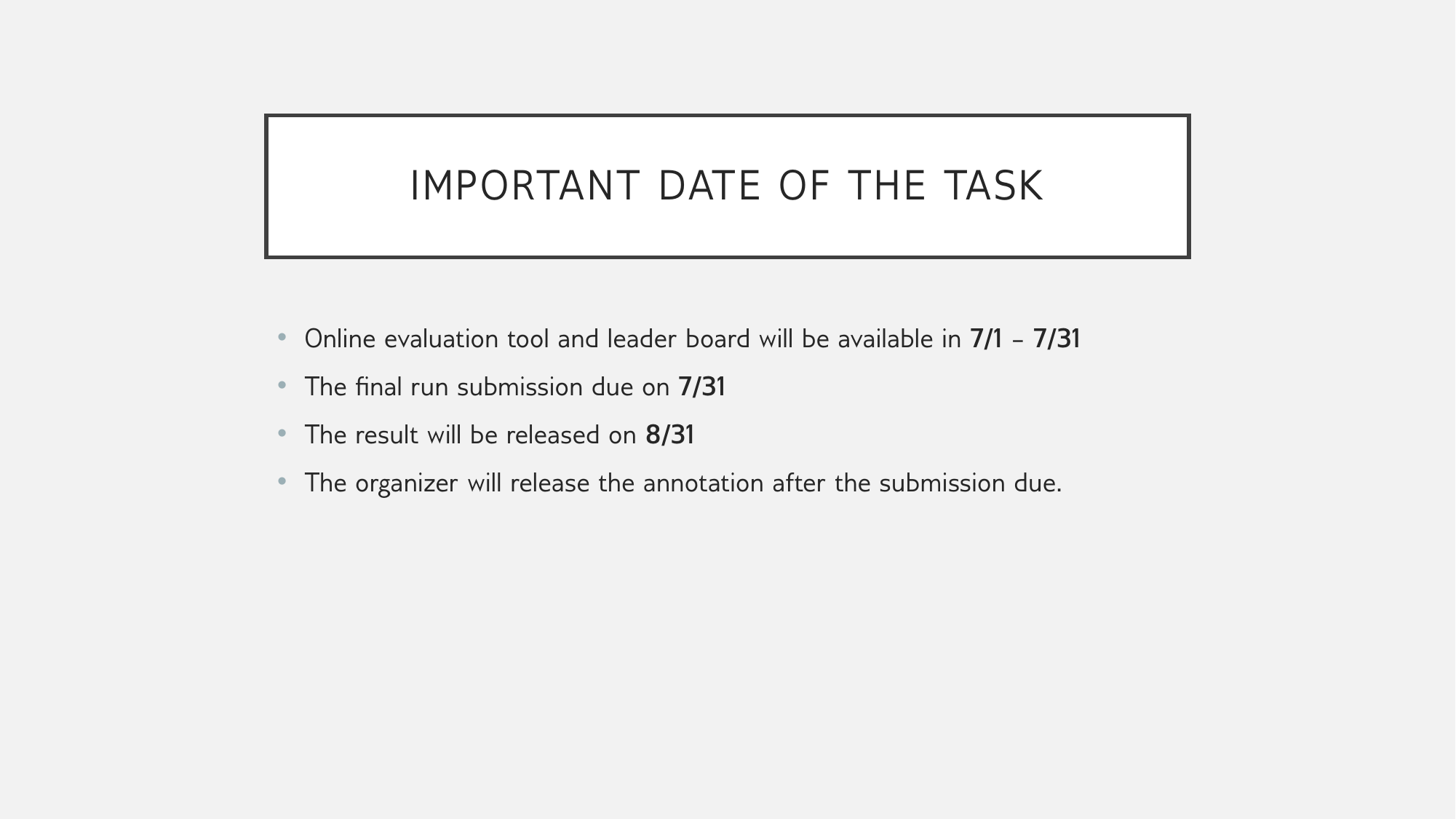

# Important Date of the task
Online evaluation tool and leader board will be available in 7/1 – 7/31
The final run submission due on 7/31
The result will be released on 8/31
The organizer will release the annotation after the submission due.